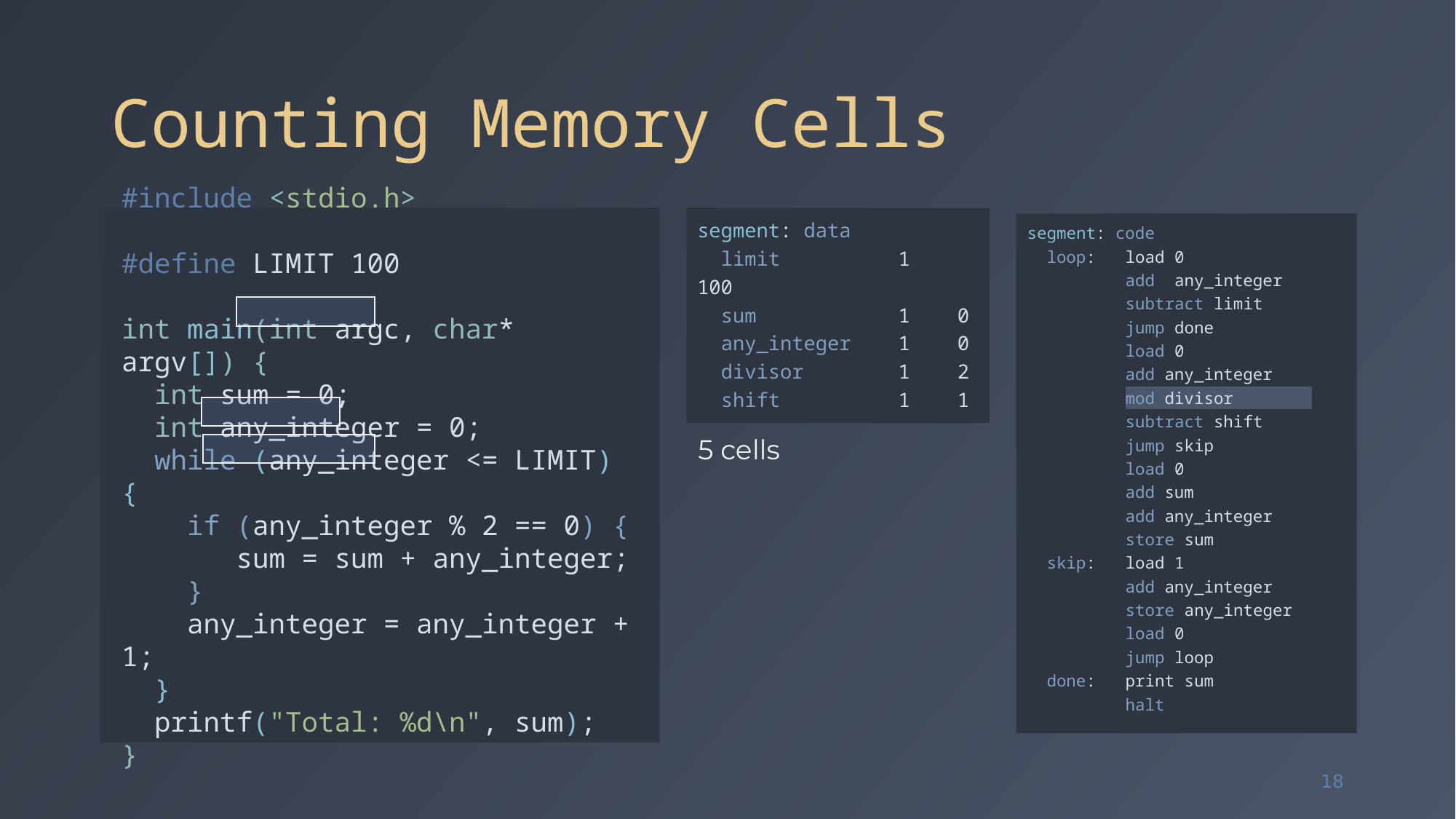

# Counting Memory Cells
#include <stdio.h>

#define LIMIT 100
int main(int argc, char* argv[]) {
  int sum = 0;
  int any_integer = 0;
  while (any_integer <= LIMIT) {
    if (any_integer % 2 == 0) {
       sum = sum + any_integer;
    }
    any_integer = any_integer + 1;
  }
  printf("Total: %d\n", sum);
}
segment: data
  limit          1    100
  sum            1    0
  any_integer    1    0
  divisor        1    2
  shift          1    1

segment: code
  loop:   load 0
          add  any_integer
          subtract limit
          jump done
          load 0
          add any_integer
          mod divisor
          subtract shift
          jump skip
          load 0
          add sum
          add any_integer
          store sum
  skip:   load 1
          add any_integer
          store any_integer
          load 0
          jump loop
  done:   print sum
          halt

5 cells

18